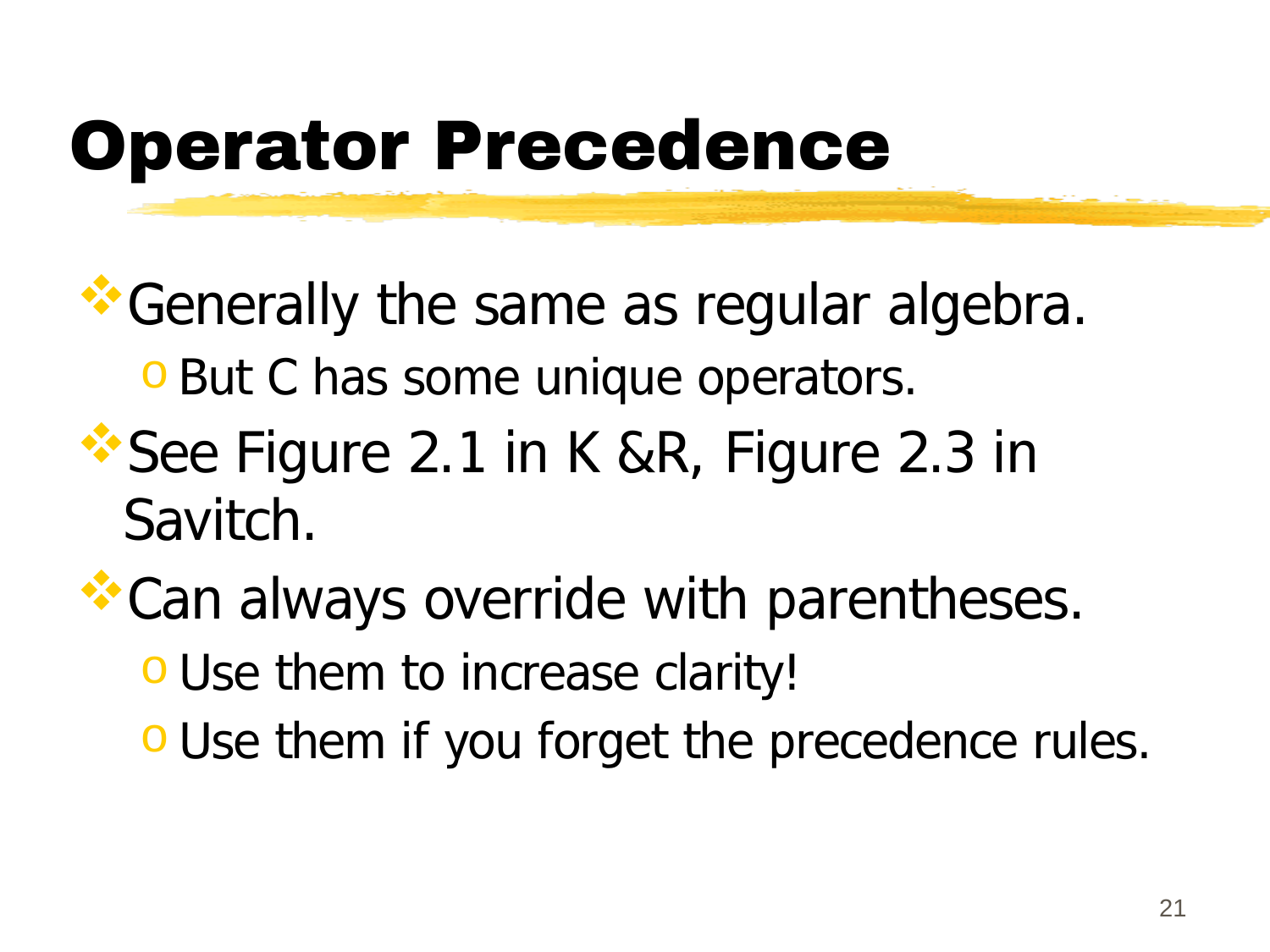

# Operator Precedence
Generally the same as regular algebra.
But C has some unique operators.
See Figure 2.1 in K &R, Figure 2.3 in Savitch.
Can always override with parentheses.
Use them to increase clarity!
Use them if you forget the precedence rules.
21